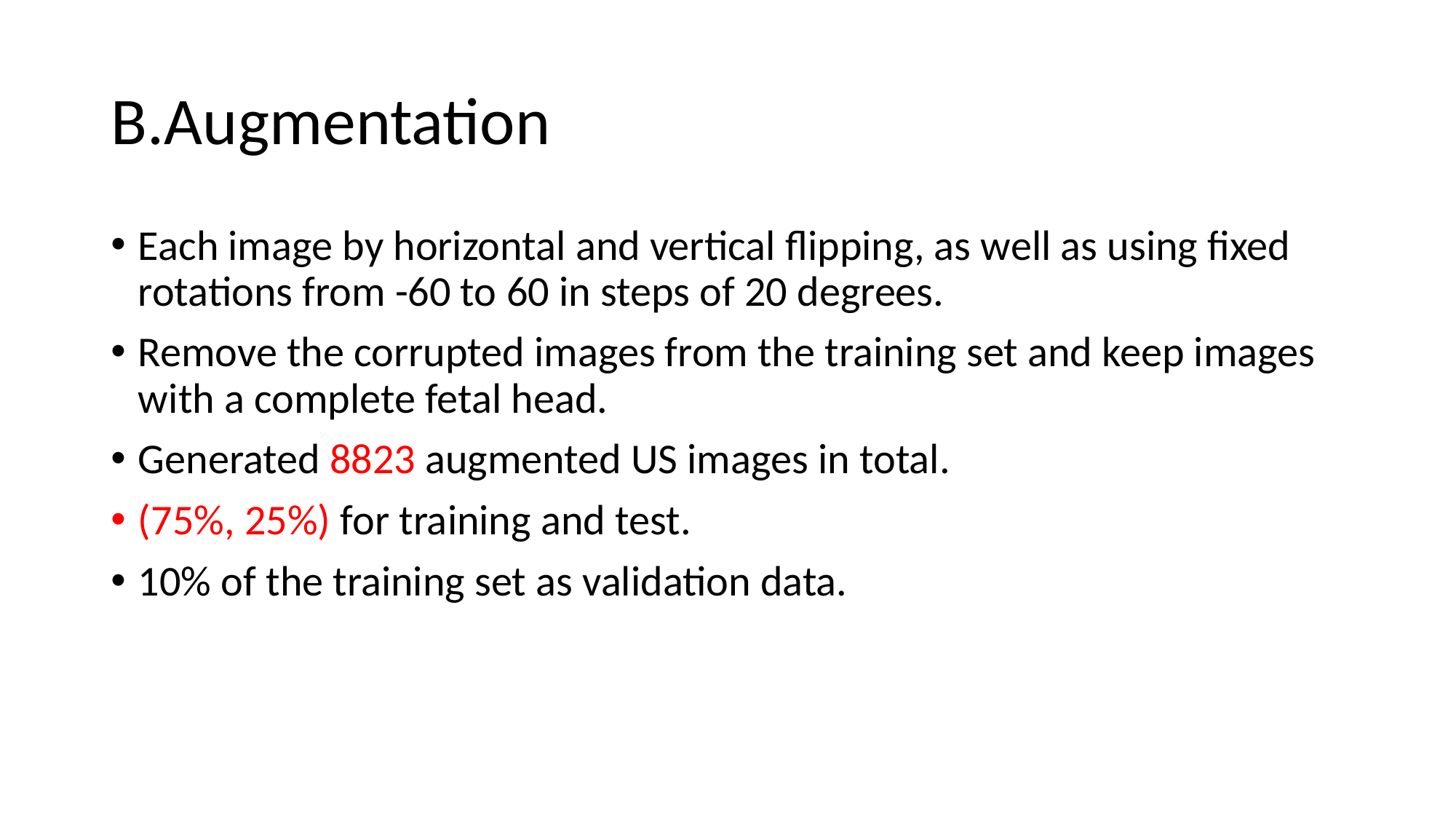

# B.Augmentation
Each image by horizontal and vertical flipping, as well as using fixed rotations from -60 to 60 in steps of 20 degrees.
Remove the corrupted images from the training set and keep images with a complete fetal head.
Generated 8823 augmented US images in total.
(75%, 25%) for training and test.
10% of the training set as validation data.